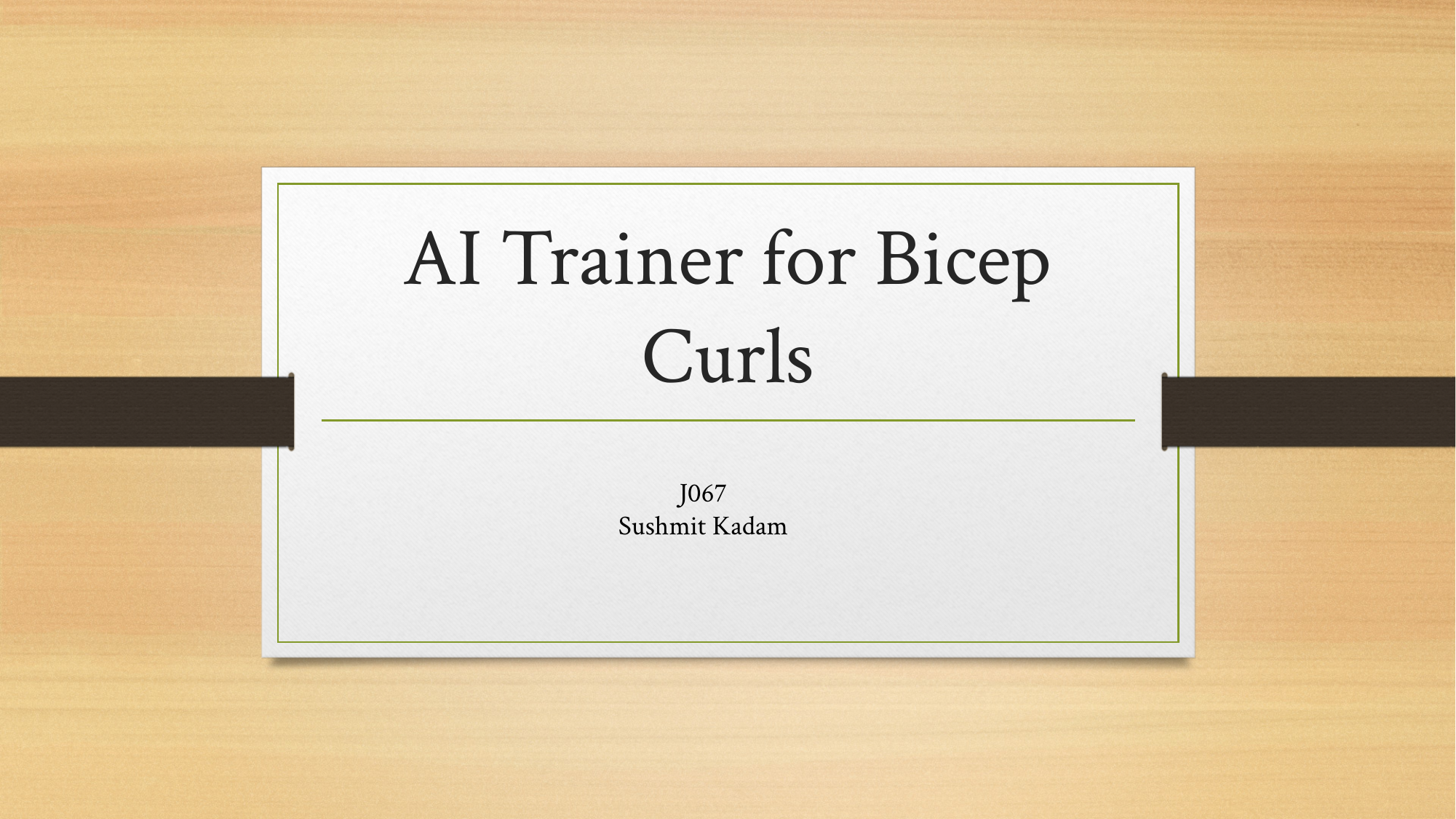

# AI Trainer for Bicep Curls
J067
Sushmit Kadam